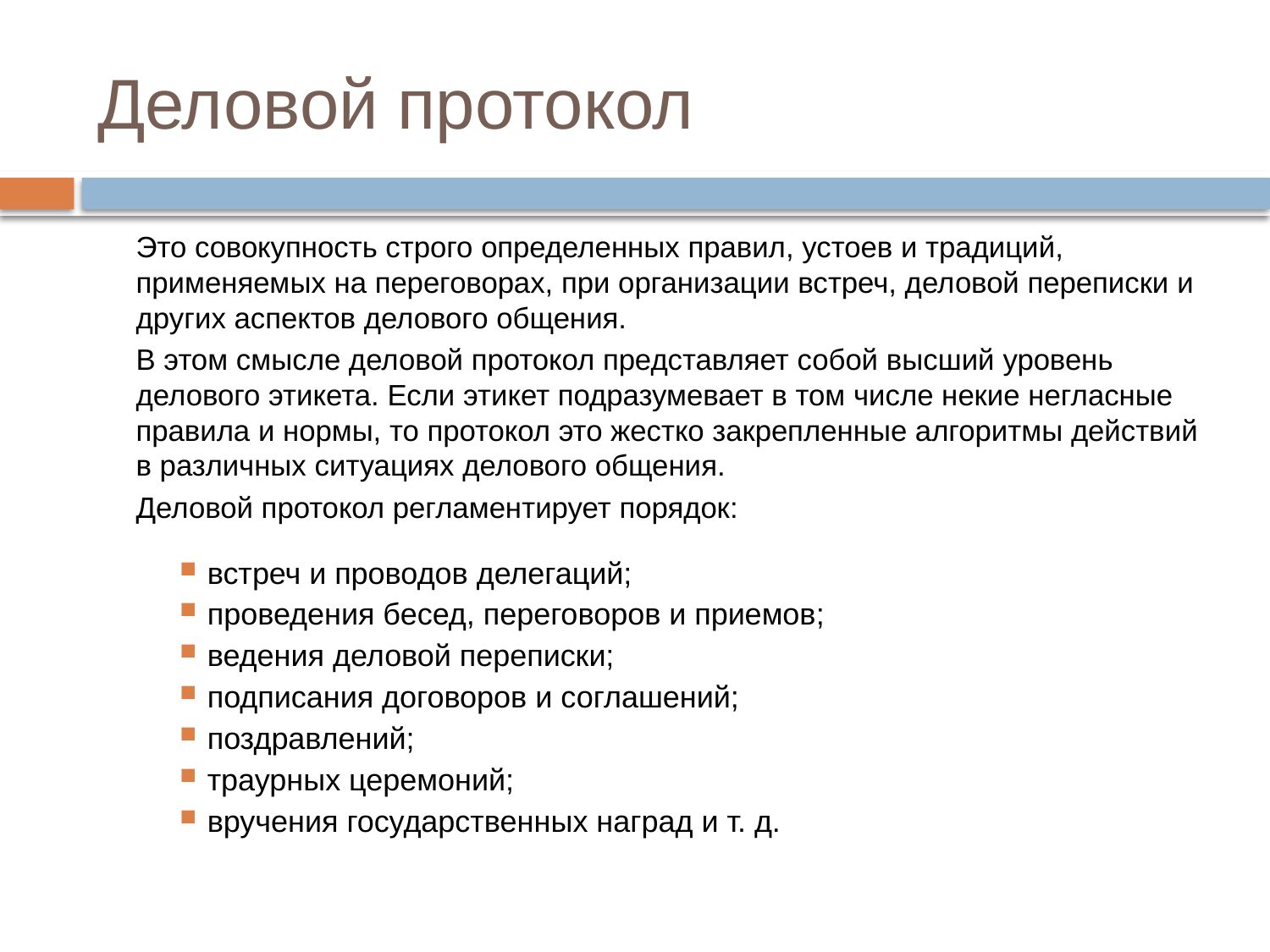

# Деловой протокол
		Это совокупность строго определенных правил, устоев и традиций, применяемых на переговорах, при организации встреч, деловой переписки и других аспектов делового общения.
 		В этом смысле деловой протокол представляет собой высший уровень делового этикета. Если этикет подразумевает в том числе некие негласные правила и нормы, то протокол это жестко закрепленные алгоритмы действий в различных ситуациях делового общения.
		Деловой протокол регламентирует порядок:

встреч и проводов делегаций;
проведения бесед, переговоров и приемов;
ведения деловой переписки;
подписания договоров и соглашений;
поздравлений;
траурных церемоний;
вручения государственных наград и т. д.